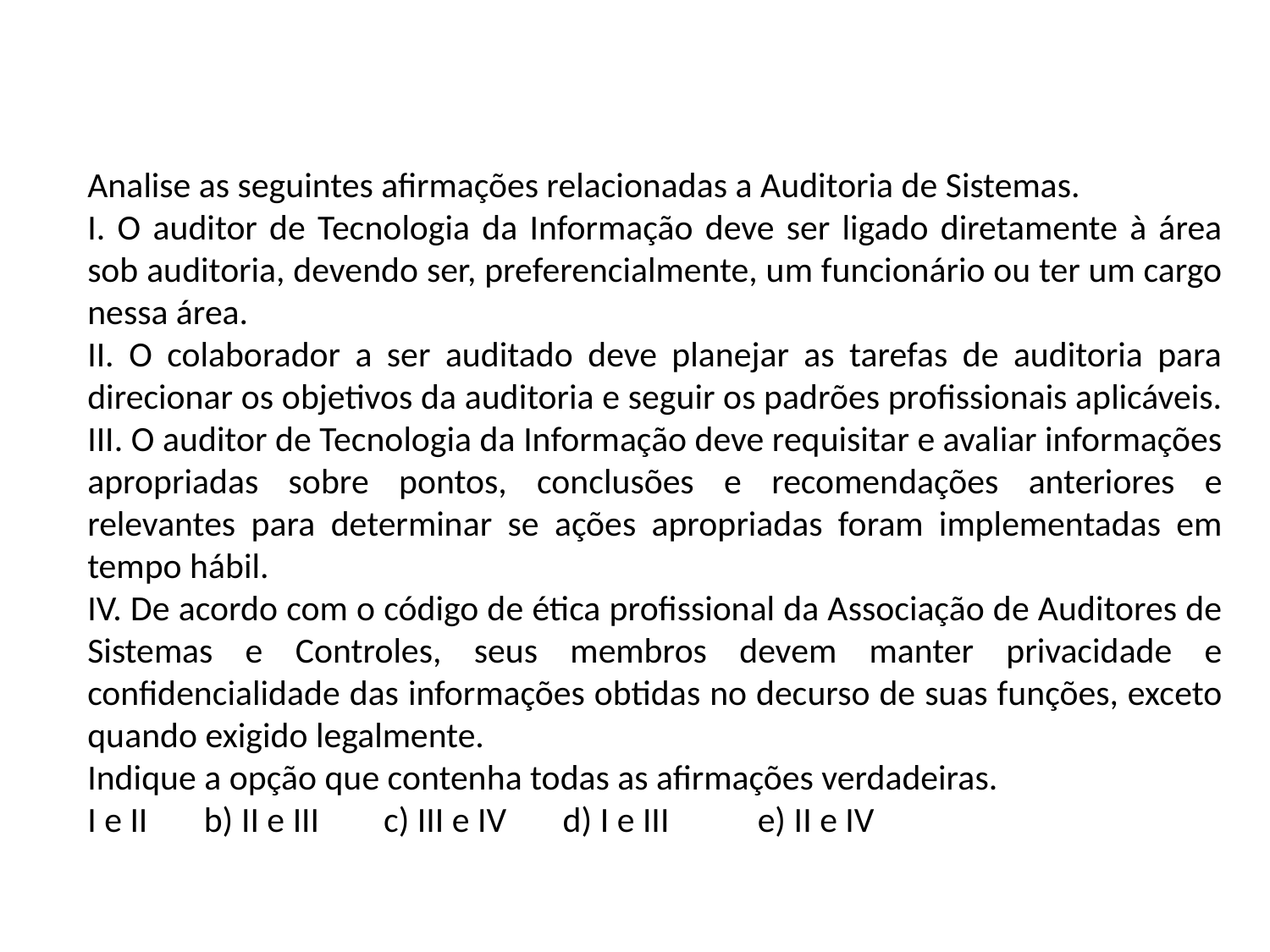

Analise as seguintes afirmações relacionadas a Auditoria de Sistemas.
I. O auditor de Tecnologia da Informação deve ser ligado diretamente à área sob auditoria, devendo ser, preferencialmente, um funcionário ou ter um cargo nessa área.
II. O colaborador a ser auditado deve planejar as tarefas de auditoria para direcionar os objetivos da auditoria e seguir os padrões profissionais aplicáveis.
III. O auditor de Tecnologia da Informação deve requisitar e avaliar informações apropriadas sobre pontos, conclusões e recomendações anteriores e relevantes para determinar se ações apropriadas foram implementadas em tempo hábil.
IV. De acordo com o código de ética profissional da Associação de Auditores de Sistemas e Controles, seus membros devem manter privacidade e confidencialidade das informações obtidas no decurso de suas funções, exceto quando exigido legalmente.
Indique a opção que contenha todas as afirmações verdadeiras.
I e II       b) II e III        c) III e IV       d) I e III           e) II e IV